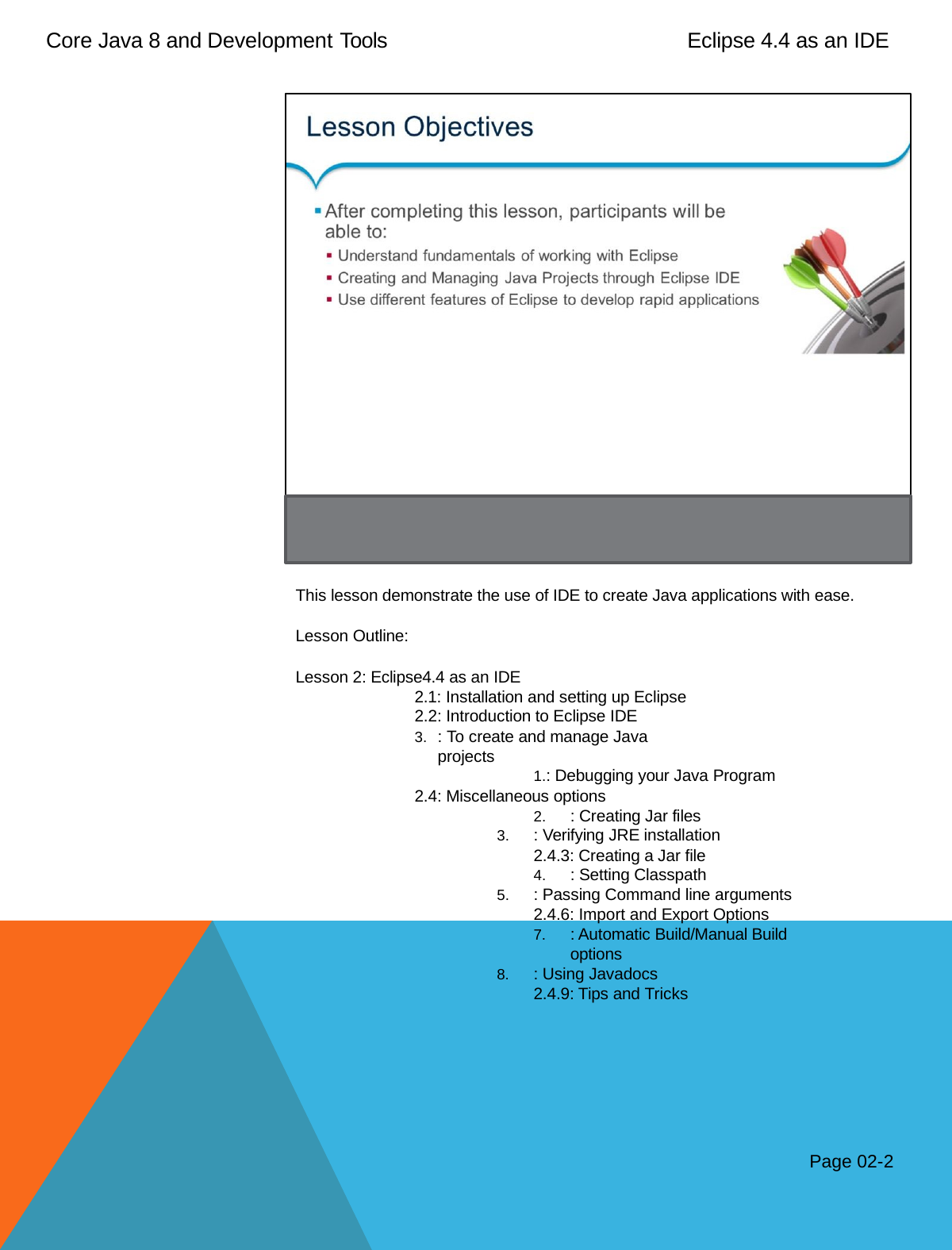

Core Java 8 and Development Tools
Eclipse 4.4 as an IDE

This lesson demonstrate the use of IDE to create Java applications with ease.

Lesson Outline:

Lesson 2: Eclipse4.4 as an IDE
2.1: Installation and setting up Eclipse  2.2: Introduction to Eclipse IDE
: To create and manage Java projects
: Debugging your Java Program  2.4: Miscellaneous options
: Creating Jar files
: Verifying JRE installation  2.4.3: Creating a Jar file
: Setting Classpath
: Passing Command line arguments  2.4.6: Import and Export Options
: Automatic Build/Manual Build options
: Using Javadocs  2.4.9: Tips and Tricks
Page 02-2